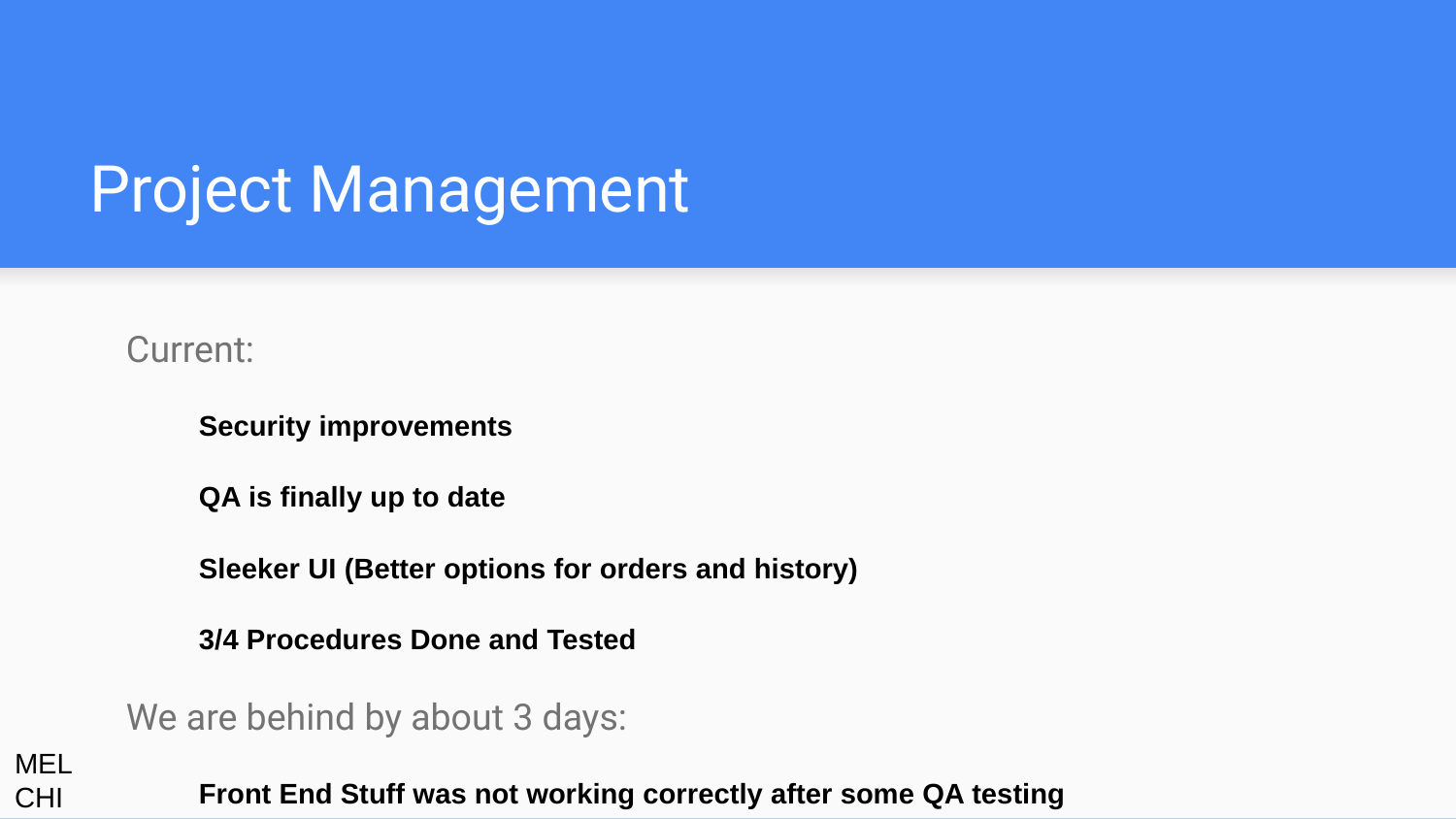

# Project Management
Current:
Security improvements
QA is finally up to date
Sleeker UI (Better options for orders and history)
3/4 Procedures Done and Tested
We are behind by about 3 days:
Front End Stuff was not working correctly after some QA testing
Lots of test cases for Junit Tests

MEL CHI